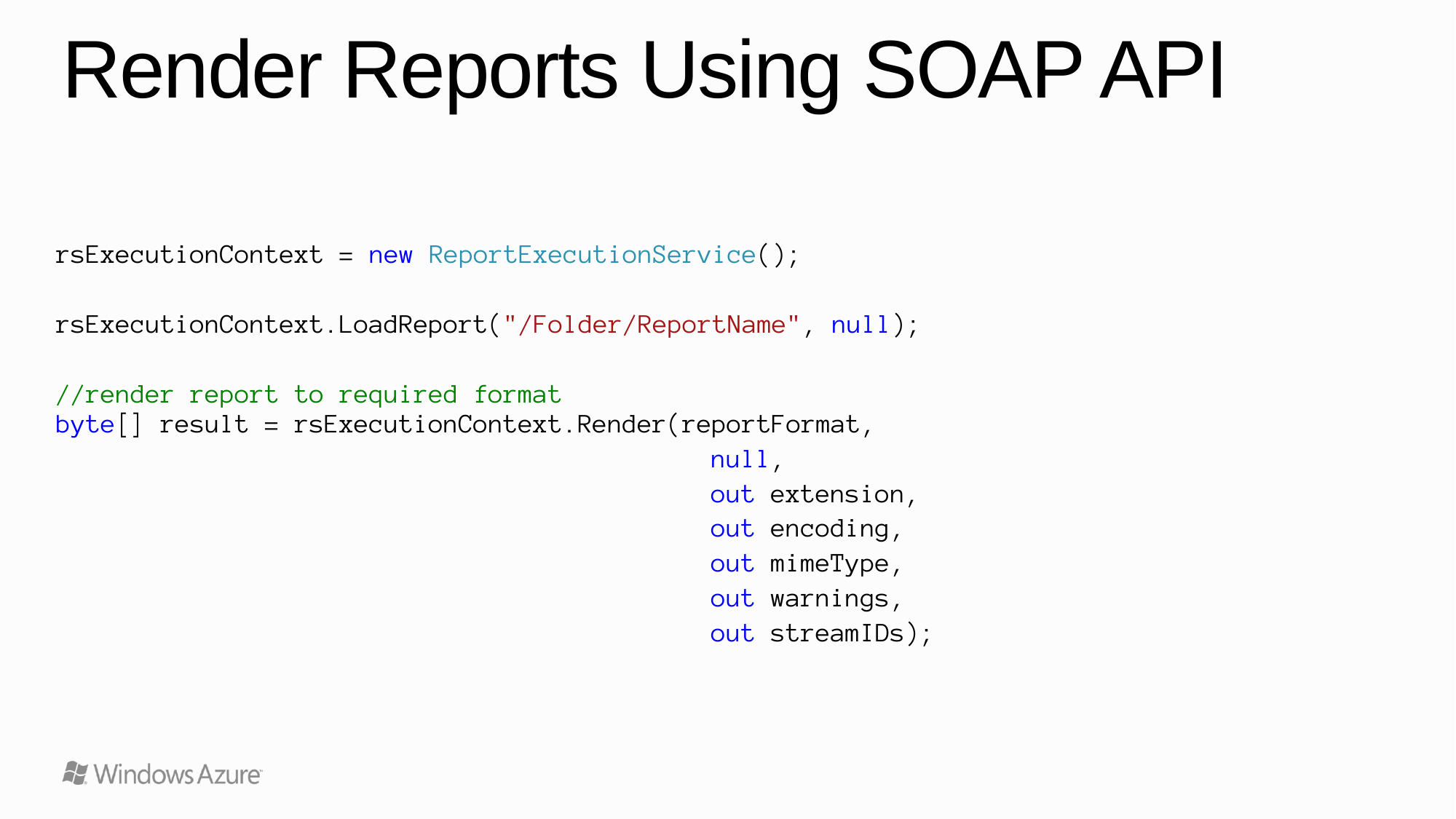

# Render Reports Using SOAP API
rsExecutionContext = new ReportExecutionService();

rsExecutionContext.LoadReport("/Folder/ReportName", null);

//render report to required format 
byte[] result = rsExecutionContext.Render(reportFormat,
						null,
						out extension,
						out encoding,
						out mimeType,
						out warnings,
						out streamIDs);